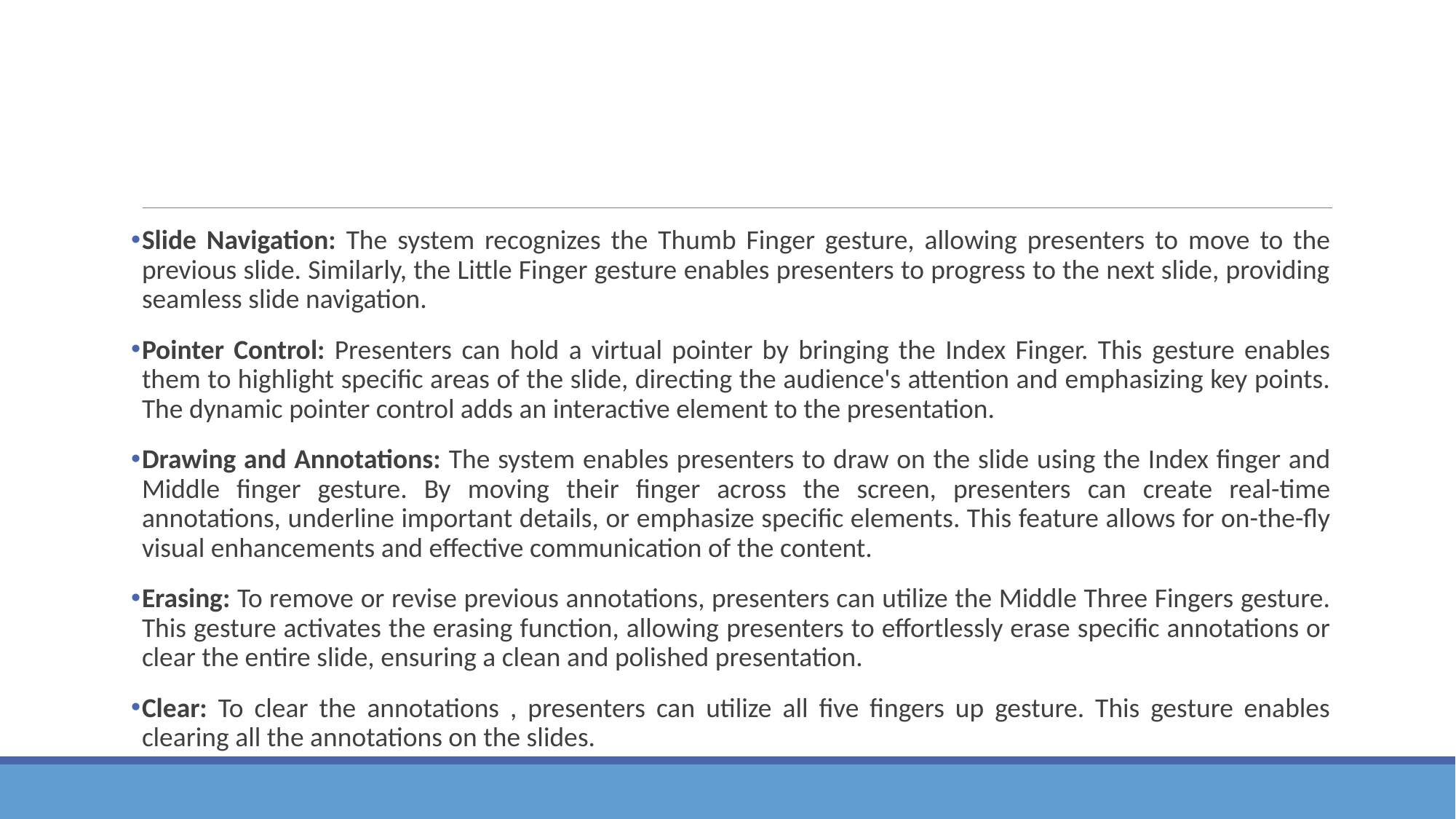

#
Slide Navigation: The system recognizes the Thumb Finger gesture, allowing presenters to move to the previous slide. Similarly, the Little Finger gesture enables presenters to progress to the next slide, providing seamless slide navigation.
Pointer Control: Presenters can hold a virtual pointer by bringing the Index Finger. This gesture enables them to highlight specific areas of the slide, directing the audience's attention and emphasizing key points. The dynamic pointer control adds an interactive element to the presentation.
Drawing and Annotations: The system enables presenters to draw on the slide using the Index finger and Middle finger gesture. By moving their finger across the screen, presenters can create real-time annotations, underline important details, or emphasize specific elements. This feature allows for on-the-fly visual enhancements and effective communication of the content.
Erasing: To remove or revise previous annotations, presenters can utilize the Middle Three Fingers gesture. This gesture activates the erasing function, allowing presenters to effortlessly erase specific annotations or clear the entire slide, ensuring a clean and polished presentation.
Clear: To clear the annotations , presenters can utilize all five fingers up gesture. This gesture enables clearing all the annotations on the slides.